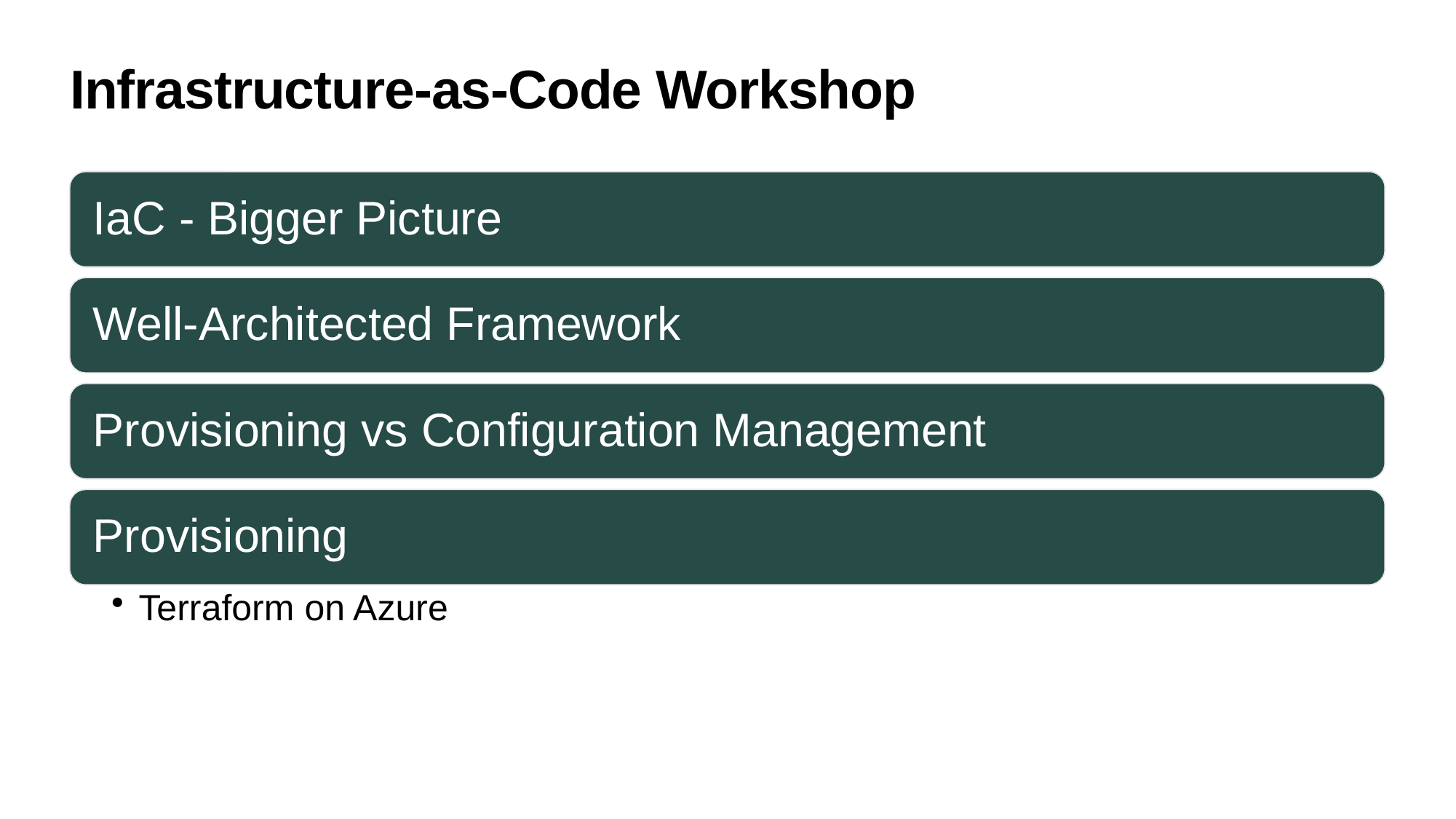

# Infrastructure-as-Code Workshop
IaC - Bigger Picture
Well-Architected Framework
Provisioning vs Configuration Management
Provisioning
Terraform on Azure